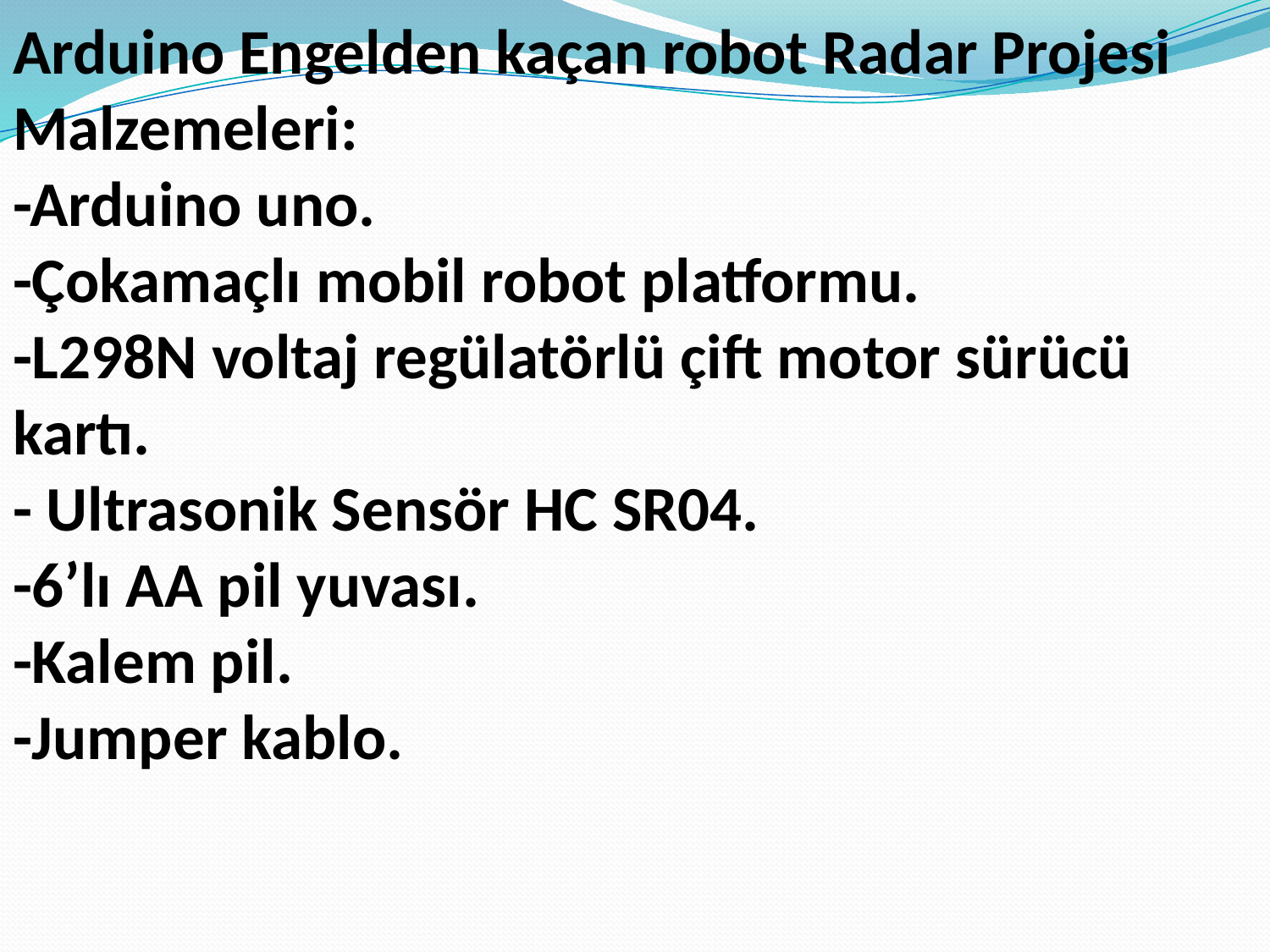

Arduino Engelden kaçan robot Radar Projesi Malzemeleri:
-Arduino uno.
-Çokamaçlı mobil robot platformu.
-L298N voltaj regülatörlü çift motor sürücü kartı.
- Ultrasonik Sensör HC SR04.
-6’lı AA pil yuvası.
-Kalem pil.
-Jumper kablo.